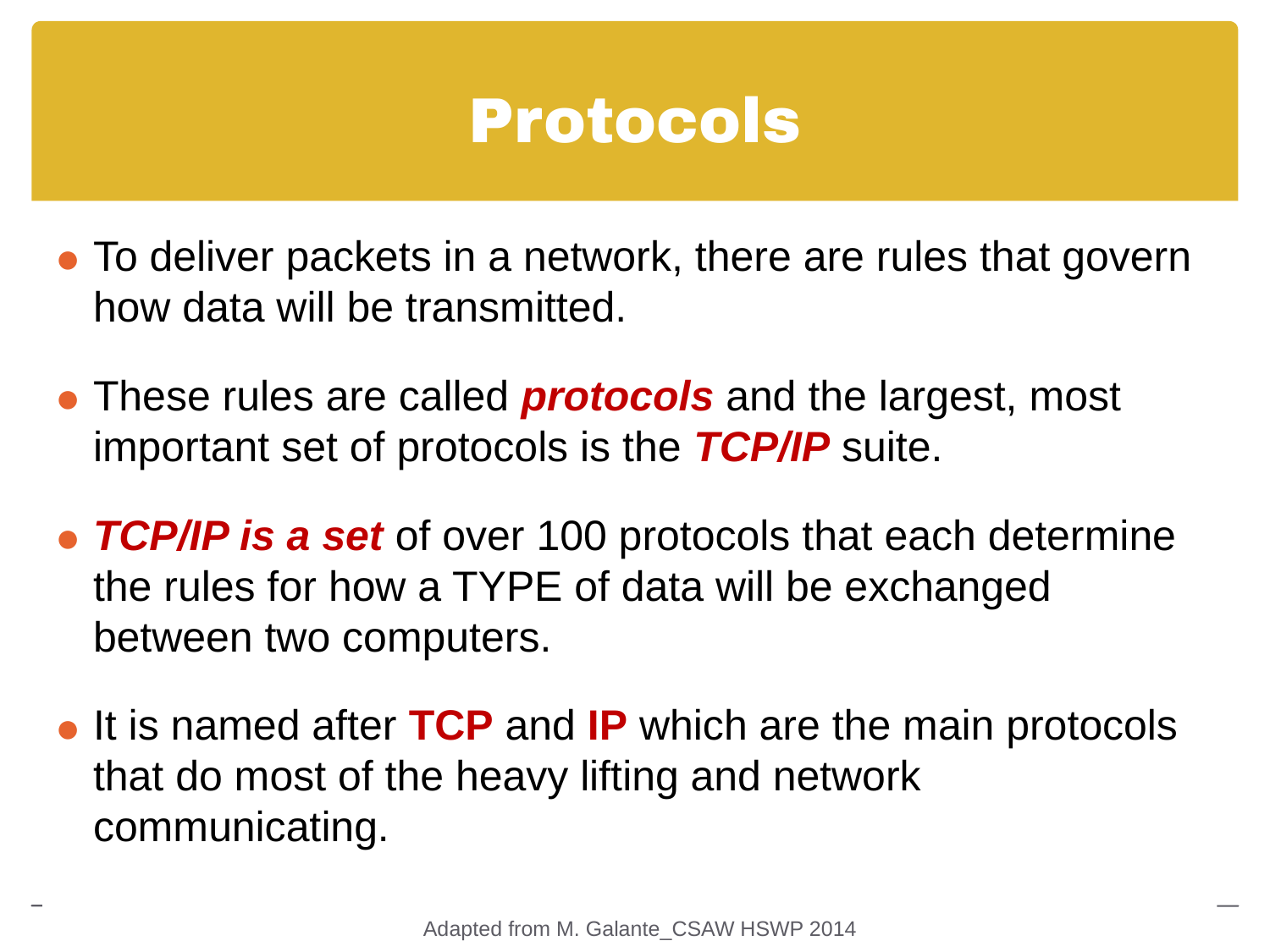

# Protocols
To deliver packets in a network, there are rules that govern how data will be transmitted.

These rules are called protocols and the largest, most important set of protocols is the TCP/IP suite.

TCP/IP is a set of over 100 protocols that each determine the rules for how a TYPE of data will be exchanged between two computers.

It is named after TCP and IP which are the main protocols that do most of the heavy lifting and network communicating.
Adapted from M. Galante_CSAW HSWP 2014